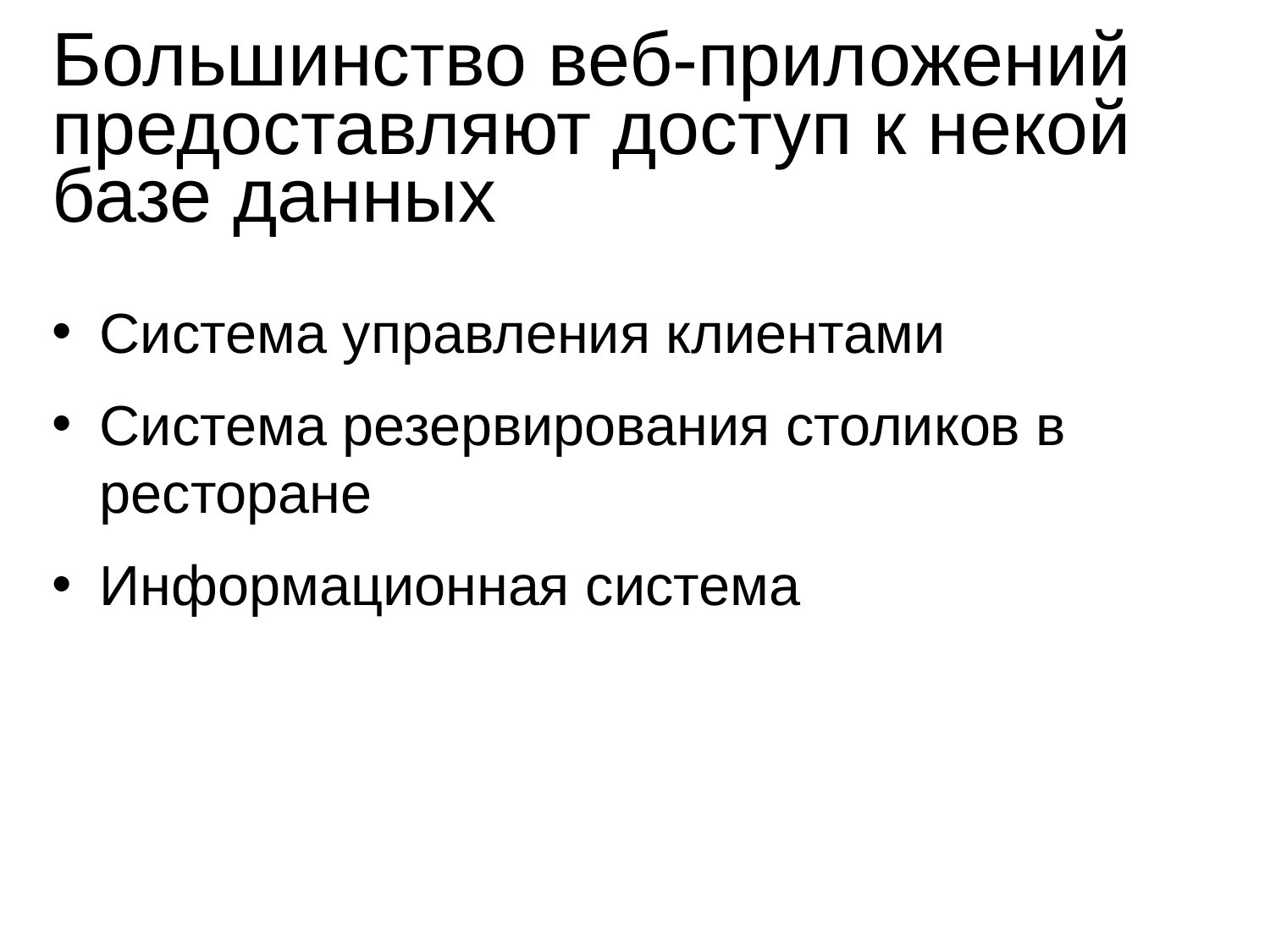

# Большинство веб-приложений предоставляют доступ к некой базе данных
Система управления клиентами
Система резервирования столиков в ресторане
Информационная система